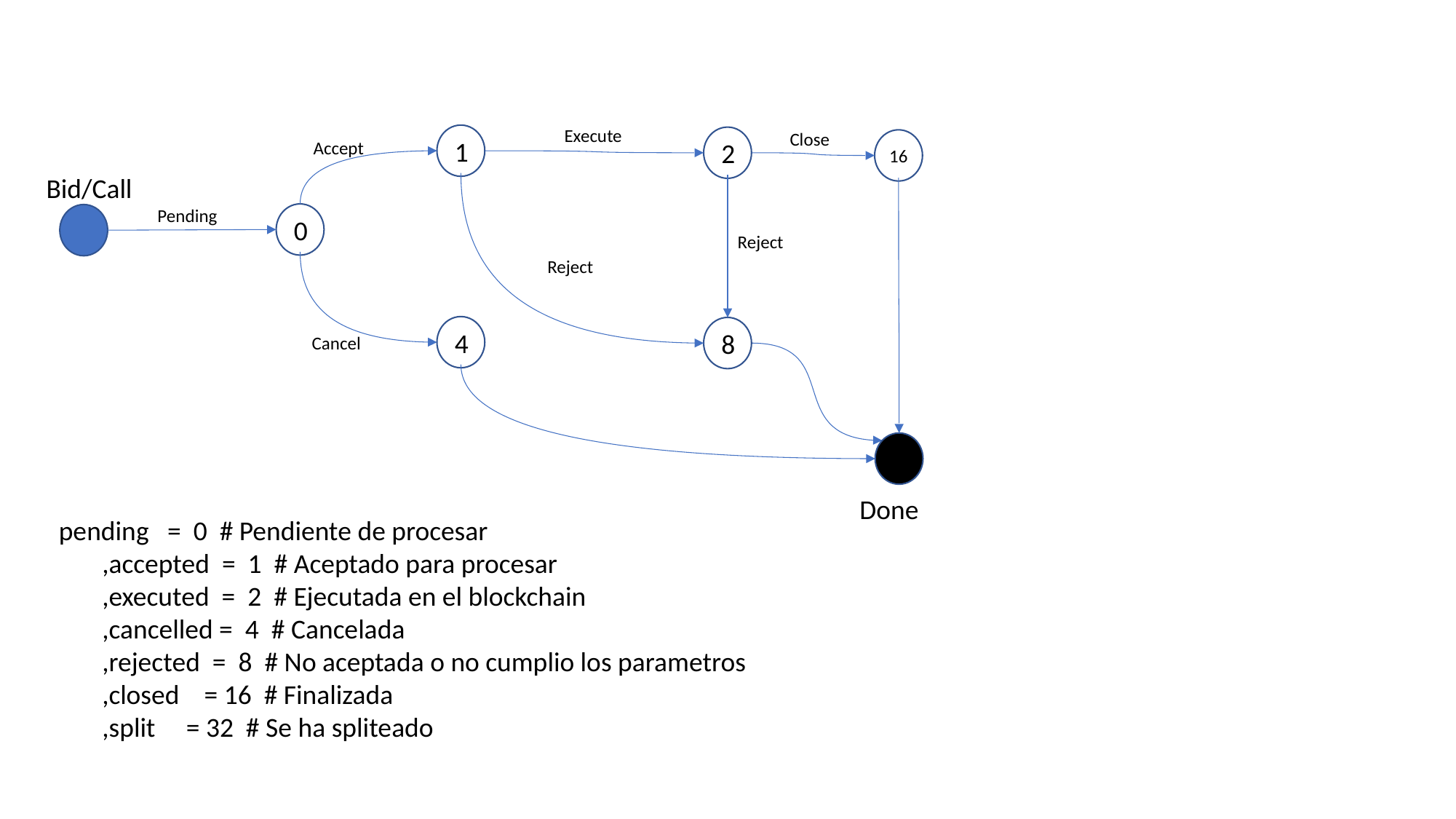

Execute
Close
1
2
16
Accept
Bid/Call
Pending
0

Reject
Reject
4
8
Cancel

Done
 pending   =  0  # Pendiente de procesar
        ,accepted  =  1  # Aceptado para procesar
        ,executed  =  2  # Ejecutada en el blockchain
        ,cancelled =  4  # Cancelada
        ,rejected  =  8  # No aceptada o no cumplio los parametros
        ,closed    = 16  # Finalizada
        ,split     = 32  # Se ha spliteado